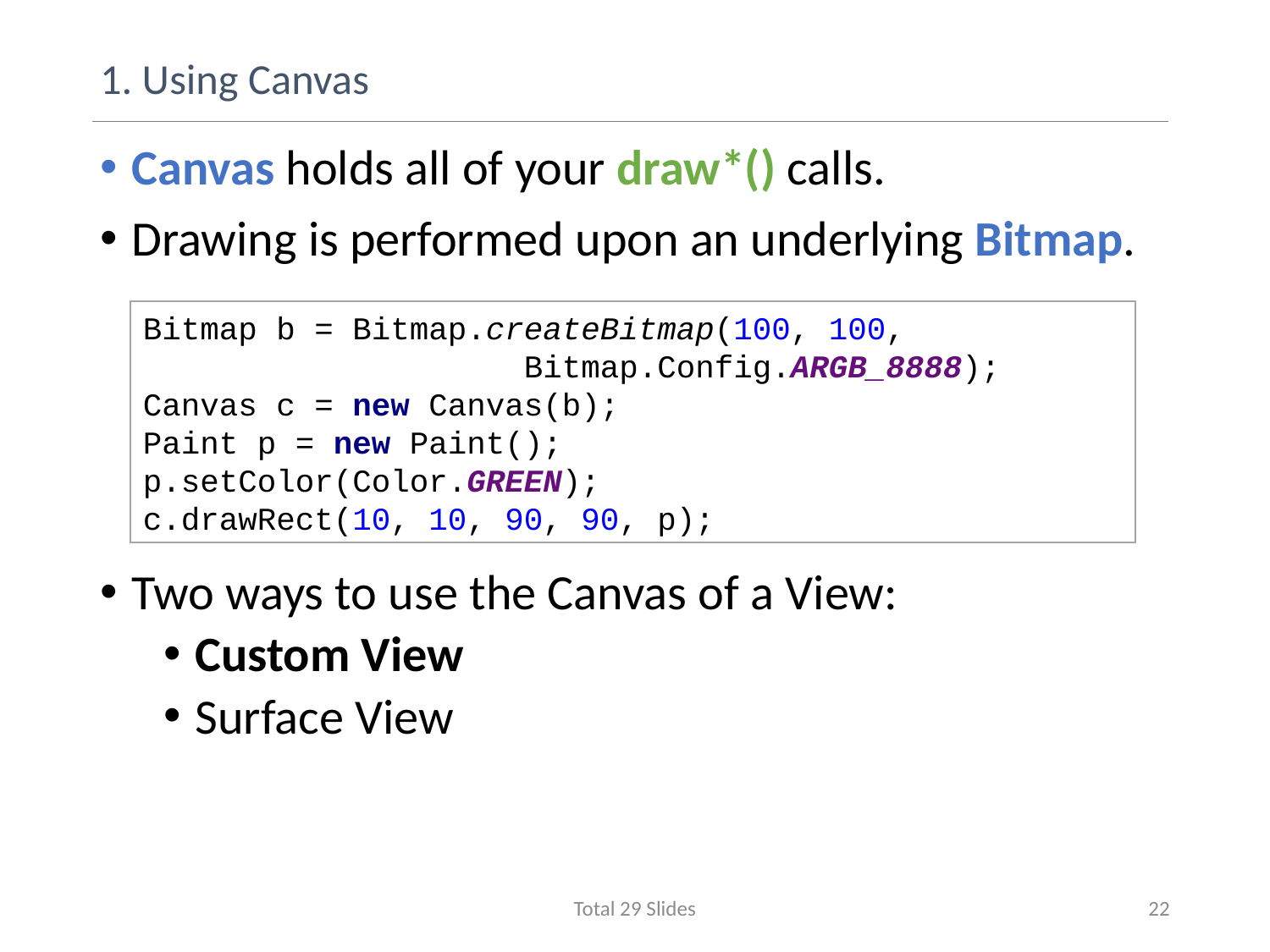

# 1. Using Canvas
Canvas holds all of your draw*() calls.
Drawing is performed upon an underlying Bitmap.

Two ways to use the Canvas of a View:
Custom View
Surface View
Bitmap b = Bitmap.createBitmap(100, 100,
			Bitmap.Config.ARGB_8888);
Canvas c = new Canvas(b);
Paint p = new Paint();
p.setColor(Color.GREEN);
c.drawRect(10, 10, 90, 90, p);
Total 29 Slides
22